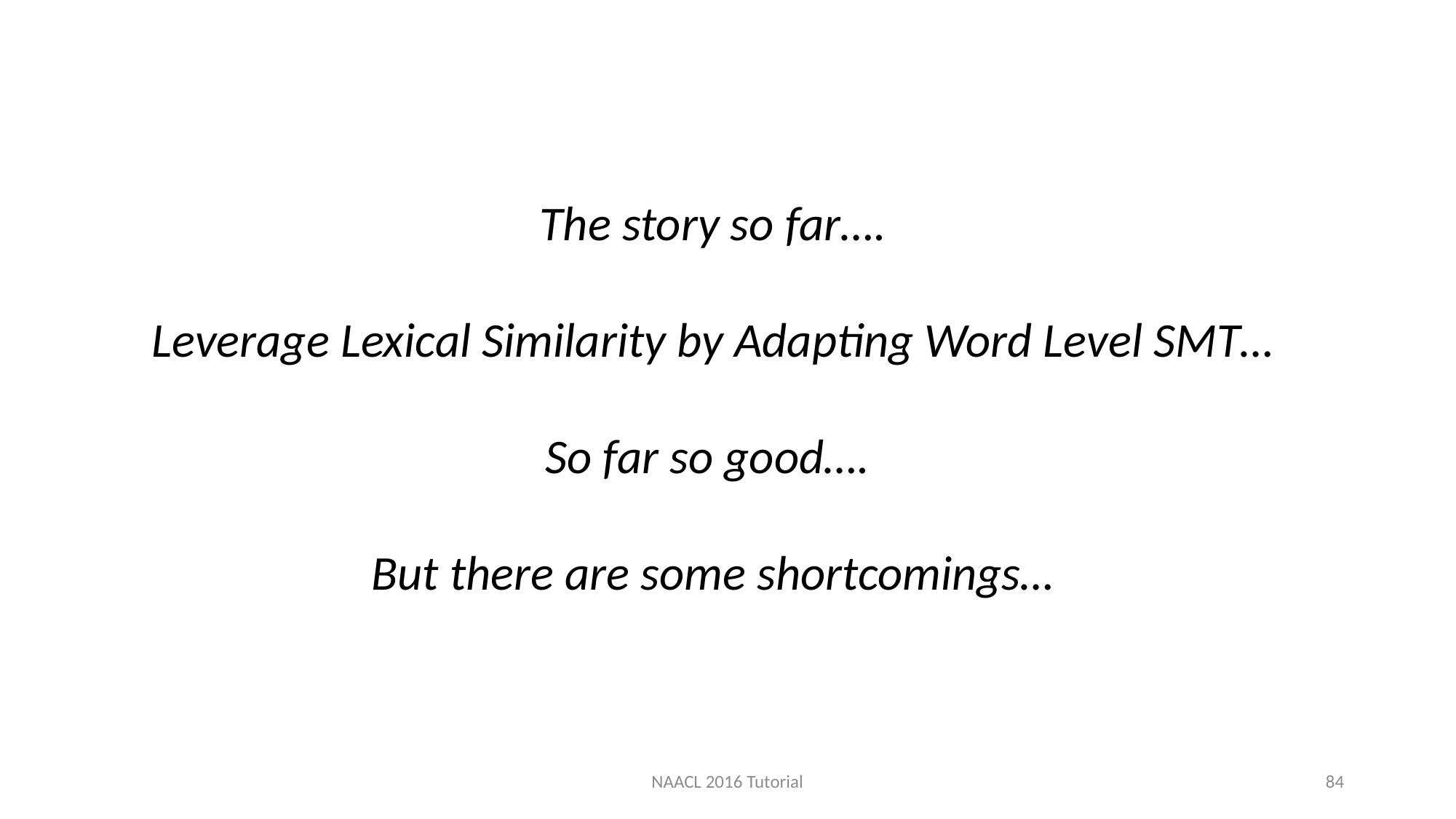

The story so far….

Leverage Lexical Similarity by Adapting Word Level SMT…

So far so good….

But there are some shortcomings…

NAACL 2016 Tutorial
84